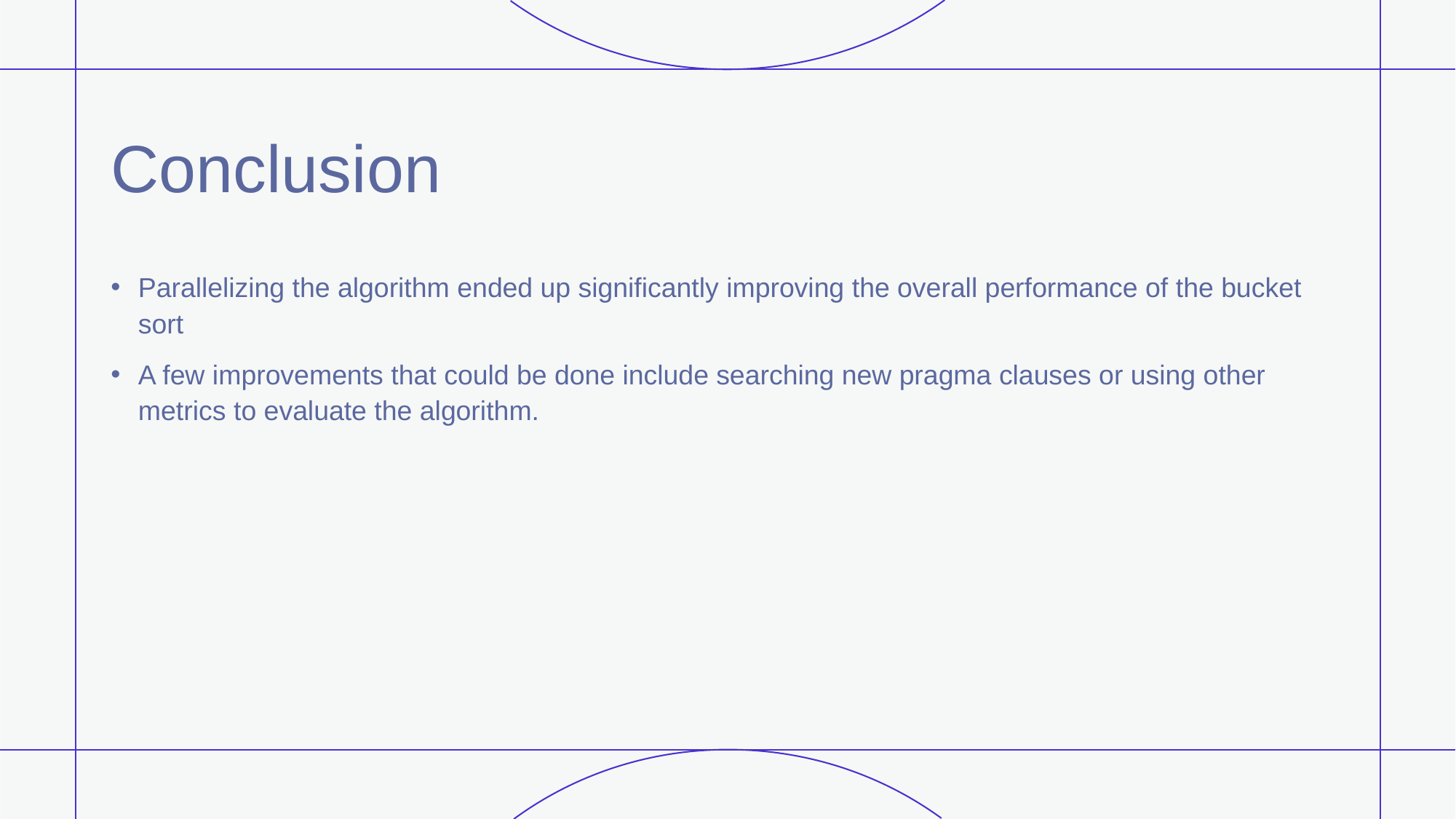

# Conclusion
Parallelizing the algorithm ended up significantly improving the overall performance of the bucket sort
A few improvements that could be done include searching new pragma clauses or using other metrics to evaluate the algorithm.